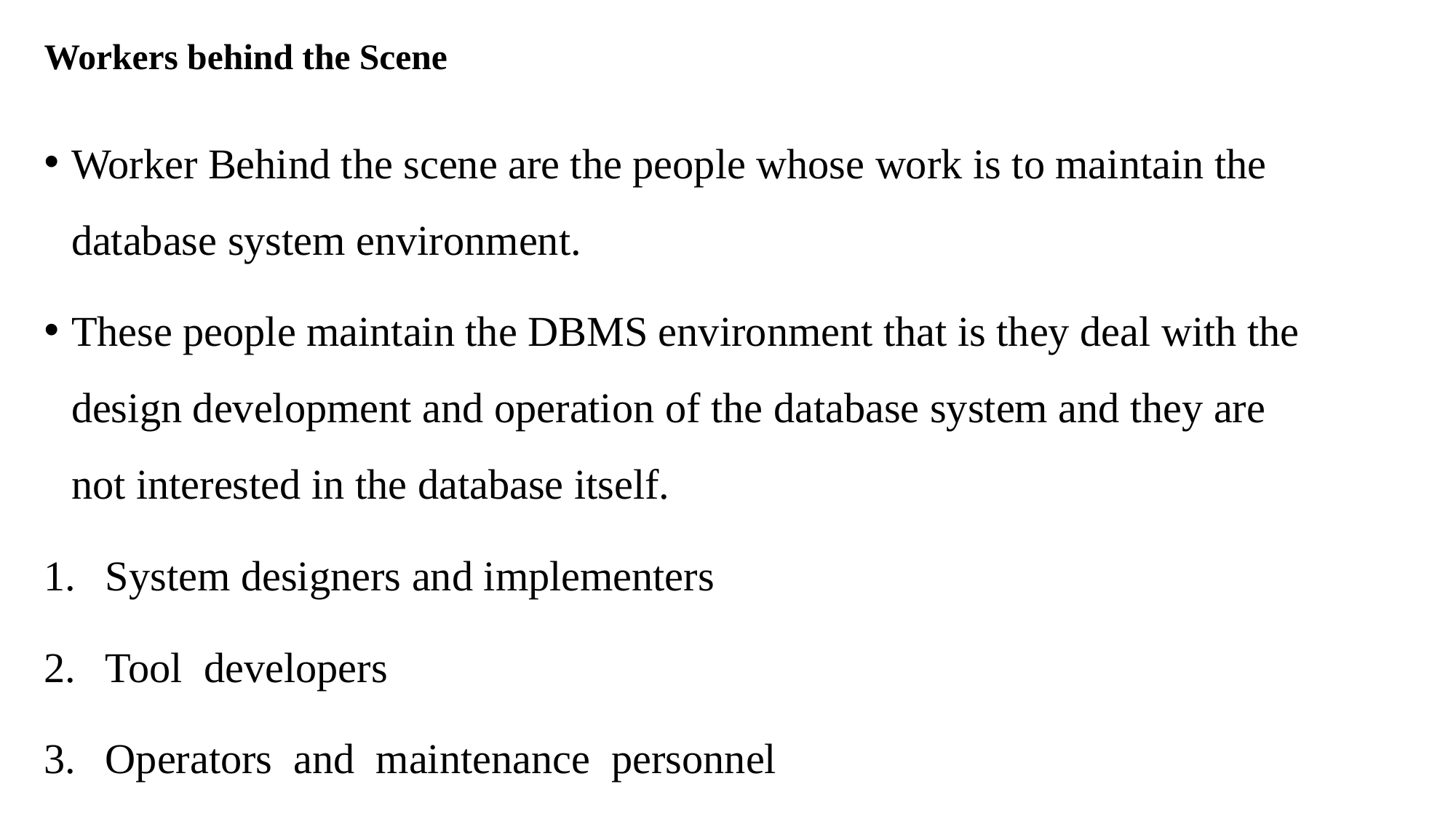

# Workers behind the Scene
Worker Behind the scene are the people whose work is to maintain the database system environment.
These people maintain the DBMS environment that is they deal with the design development and operation of the database system and they are not interested in the database itself.
System designers and implementers
Tool  developers
Operators  and  maintenance  personnel